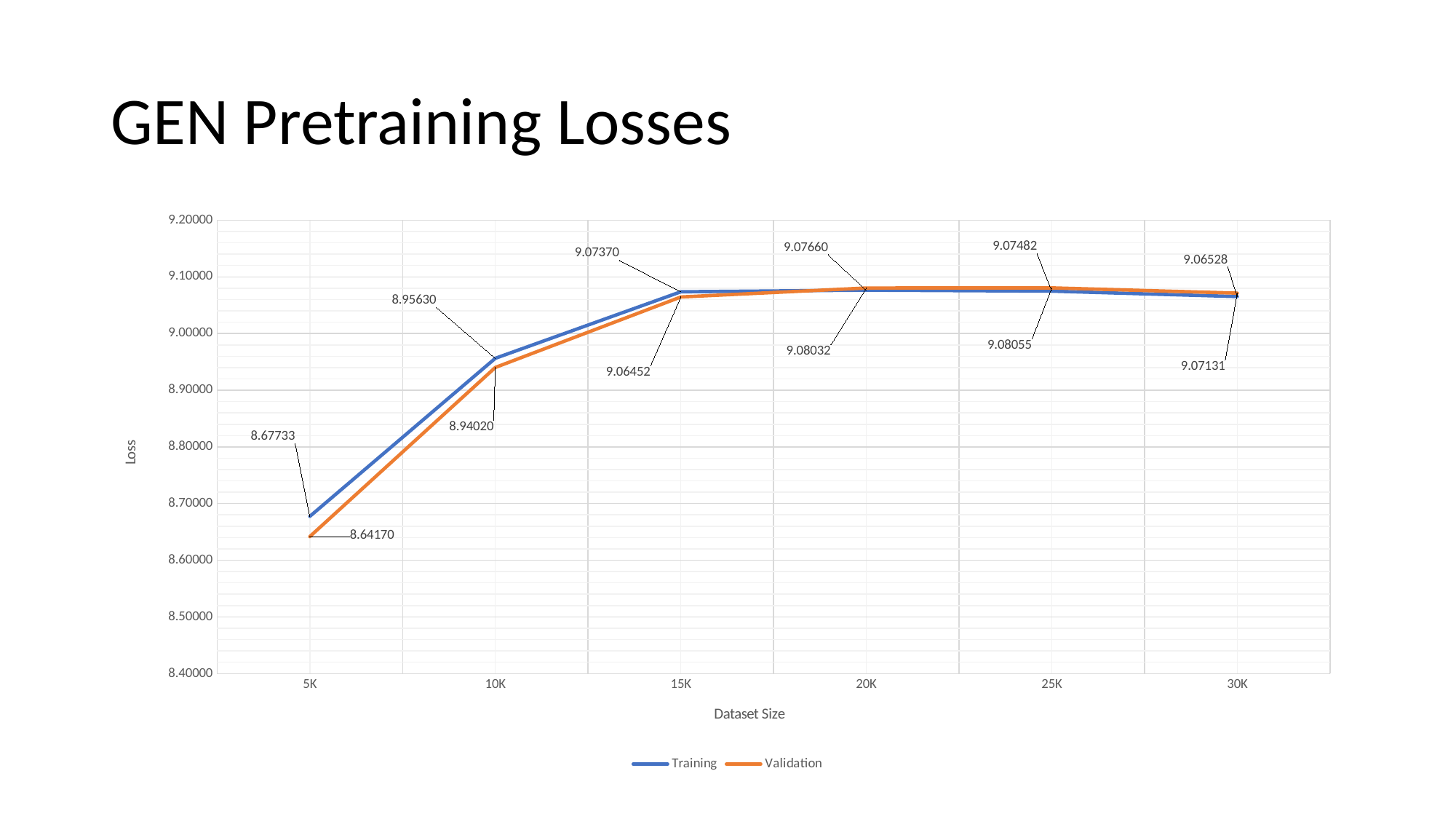

# GEN Pretraining Losses

### Chart

| Category | Training | Validation |
|---|---|---|
| 5K | 8.67732555176312 | 8.64169861759458 |
| 10K | 8.95630112312857 | 8.94019505220301 |
| 15K | 9.07370275956347 | 9.06451849167807 |
| 20K | 9.07659700757697 | 9.08032036710292 |
| 25K | 9.07481692366126 | 9.08054870621701 |
| 30K | 9.06527987776962 | 9.07131485335725 |